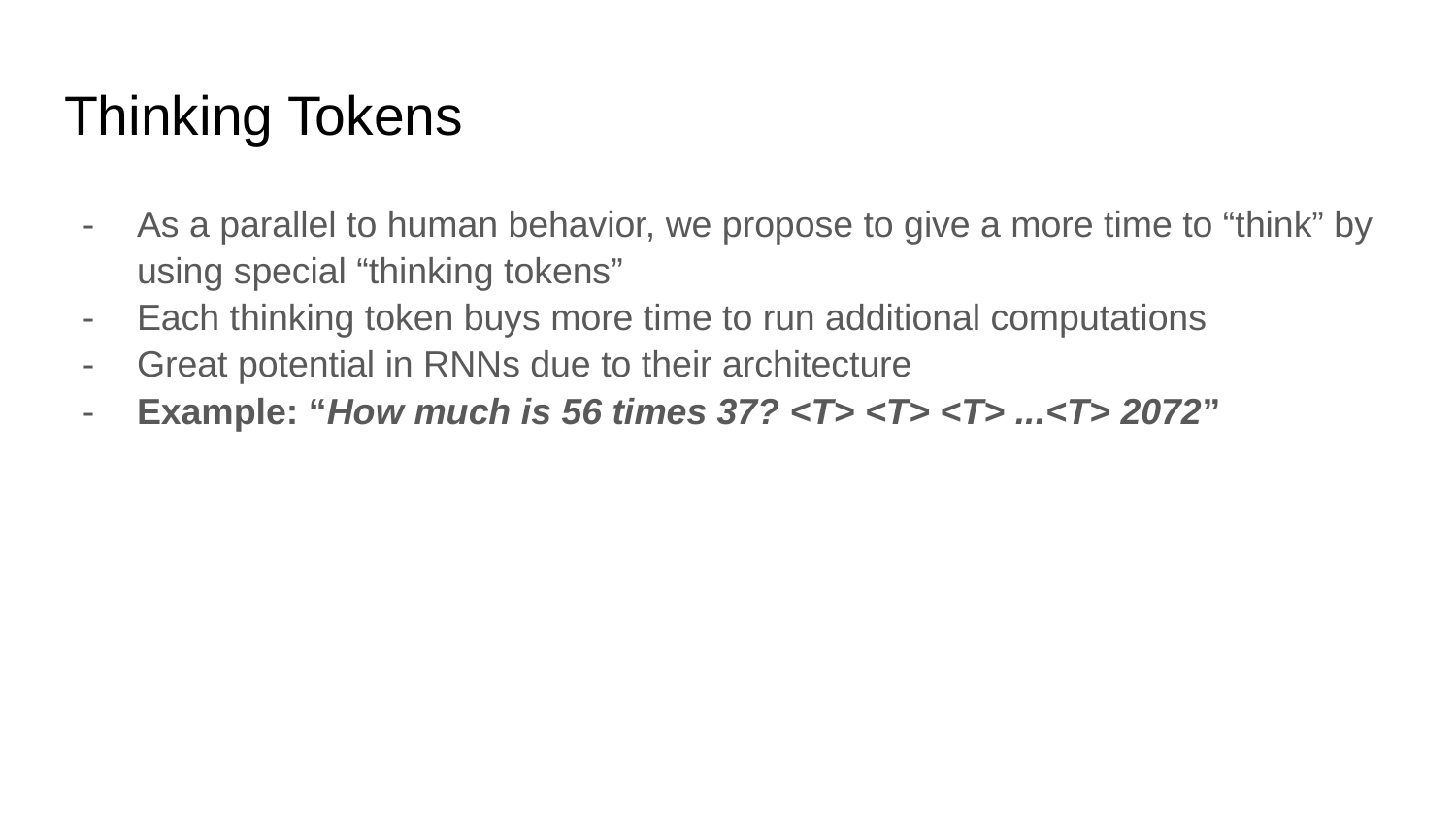

# Thinking Tokens
As a parallel to human behavior, we propose to give a more time to “think” by using special “thinking tokens”
Each thinking token buys more time to run additional computations
Great potential in RNNs due to their architecture
Example: “How much is 56 times 37? <T> <T> <T> ...<T> 2072”